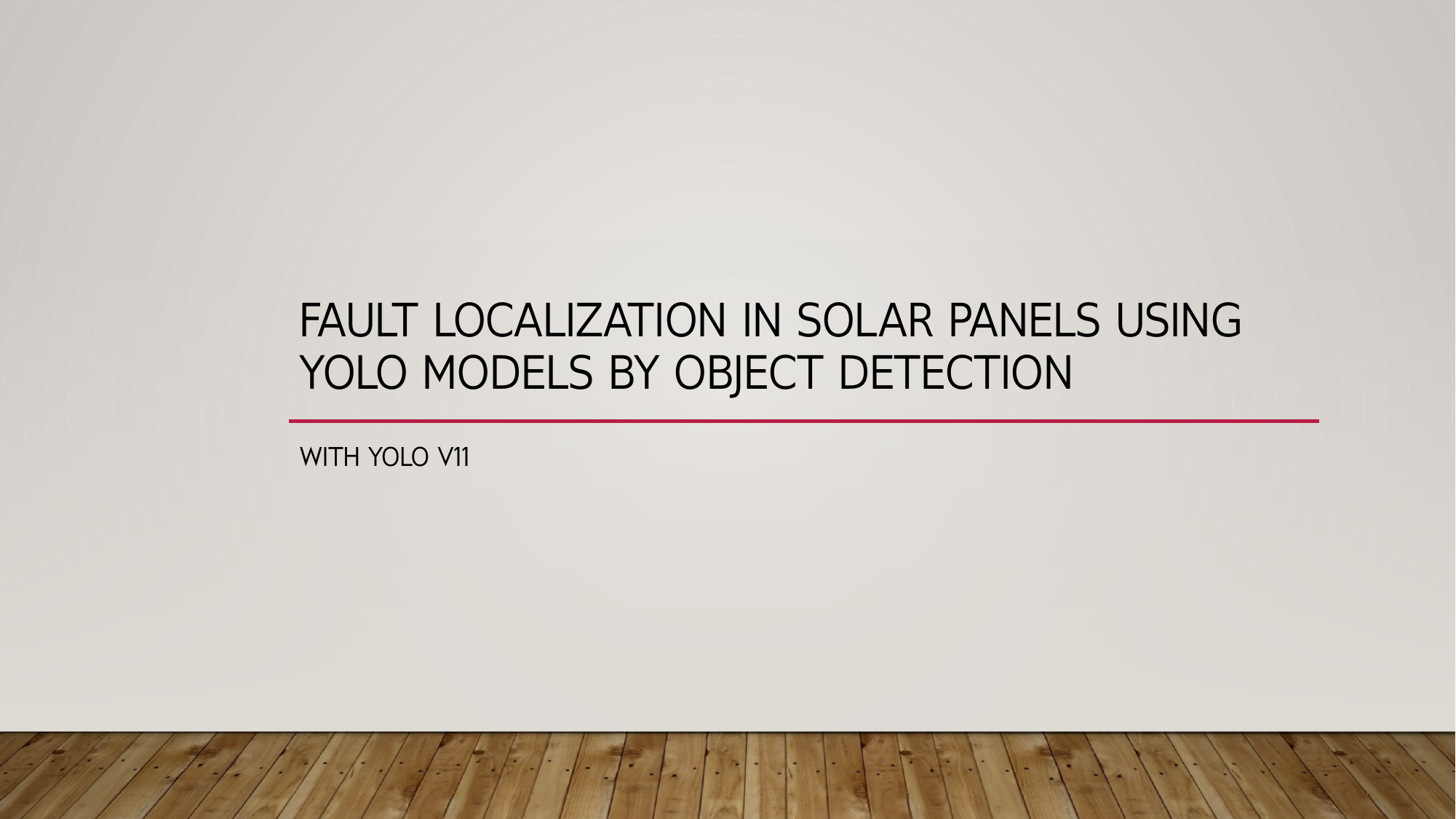

# Fault Localization in Solar panels using YOLO models by Object detection
WITH YOLO V11